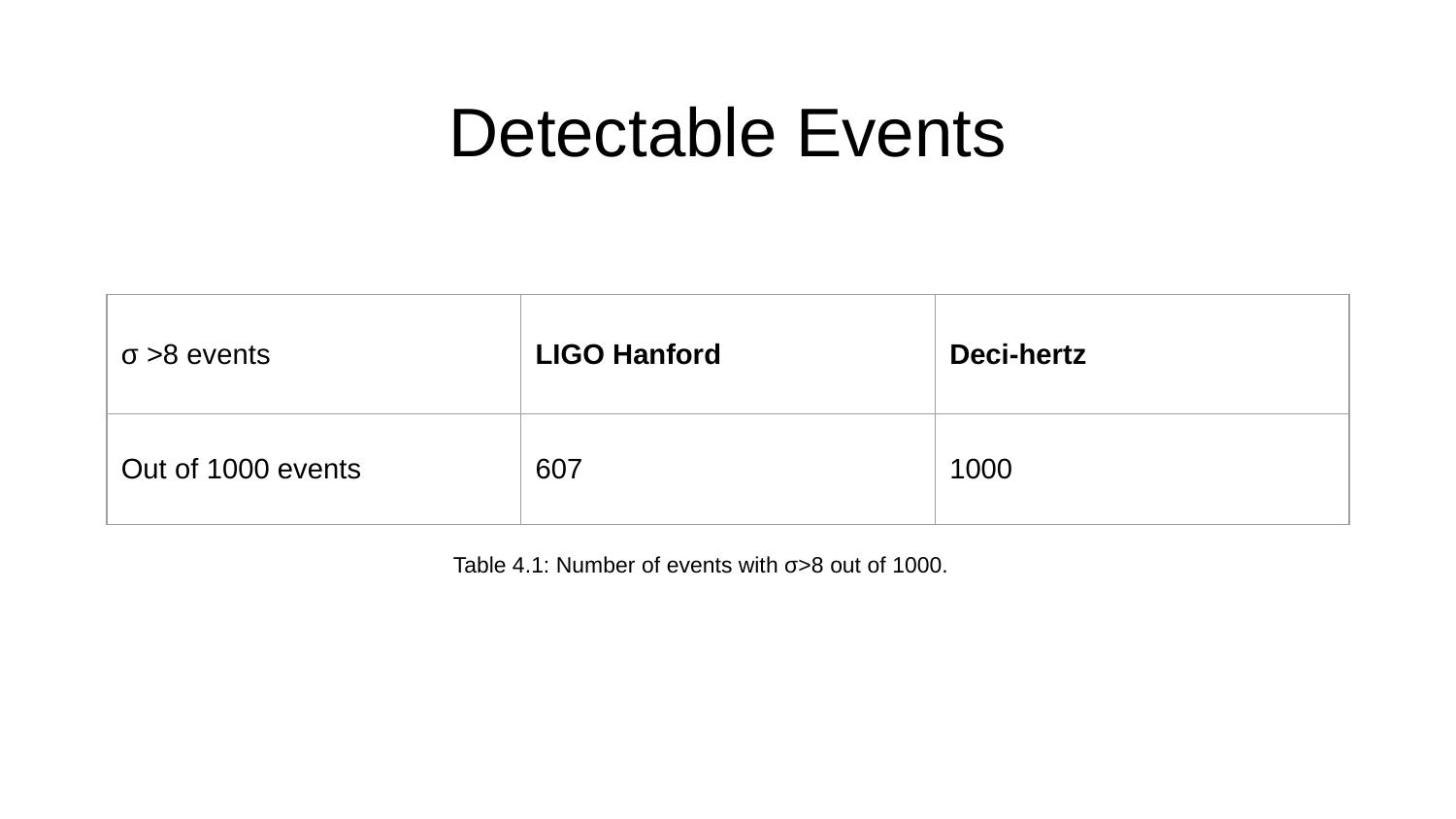

Detectable Events
| σ >8 events | LIGO Hanford | Deci-hertz |
| --- | --- | --- |
| Out of 1000 events | 607 | 1000 |
Table 4.1: Number of events with σ>8 out of 1000.